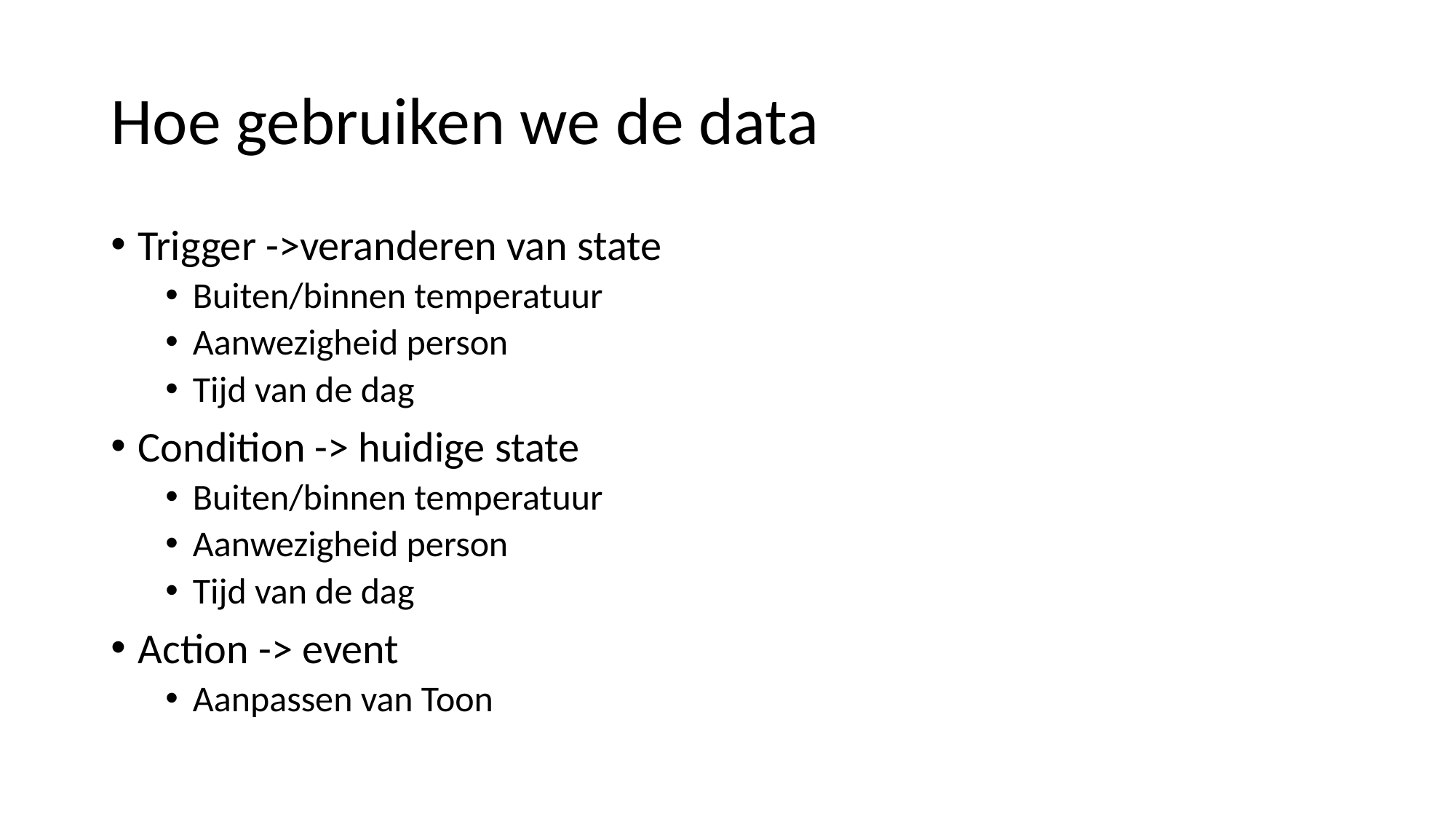

# Hoe gebruiken we de data
Trigger ->veranderen van state
Buiten/binnen temperatuur
Aanwezigheid person
Tijd van de dag
Condition -> huidige state
Buiten/binnen temperatuur
Aanwezigheid person
Tijd van de dag
Action -> event
Aanpassen van Toon